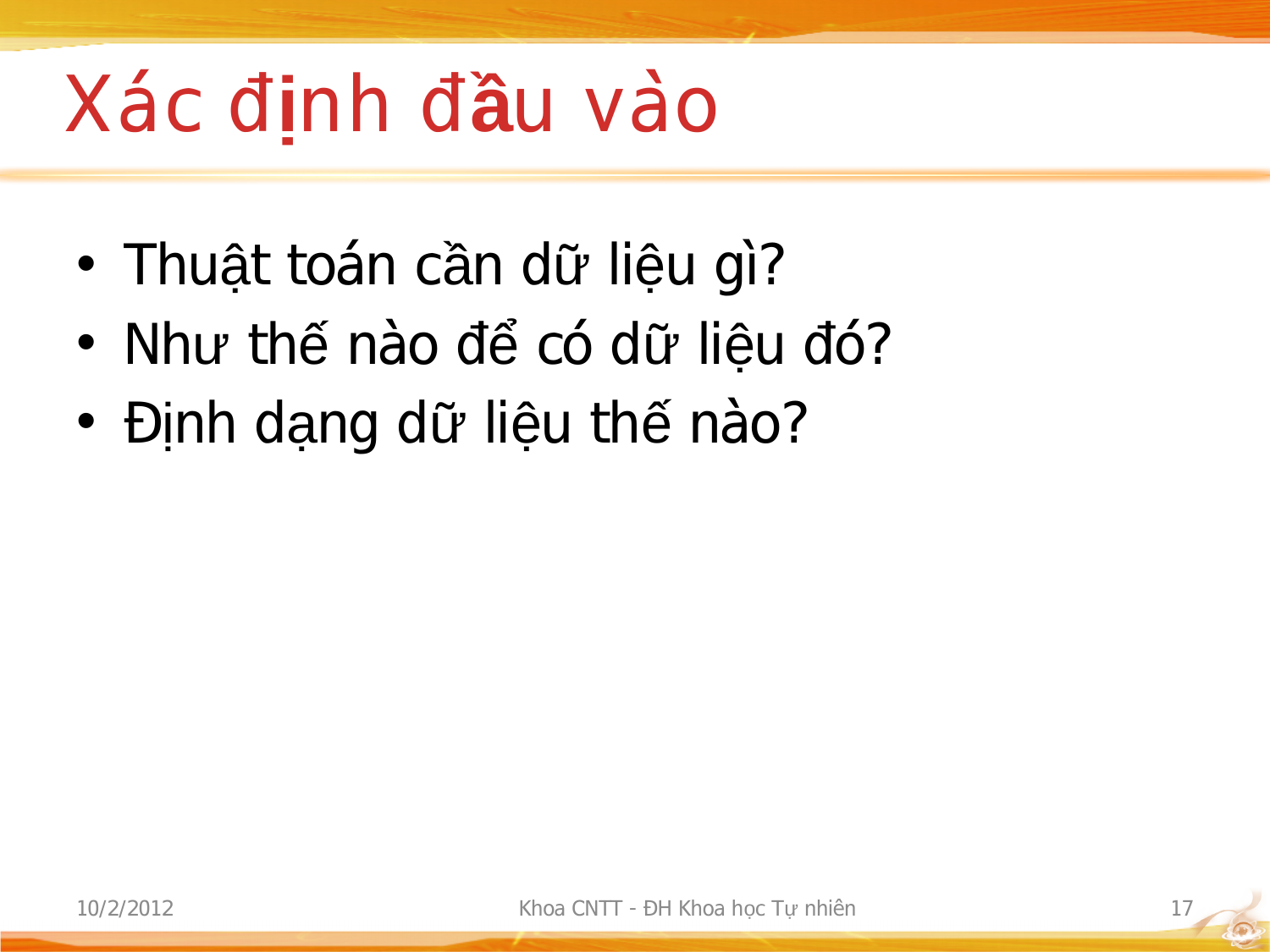

# Xác định đầu vào
Thuật toán cần dữ liệu gì?
Như thế nào để có dữ liệu đó?
Định dạng dữ liệu thế nào?
10/2/2012
Khoa CNTT - ĐH Khoa học Tự nhiên
17